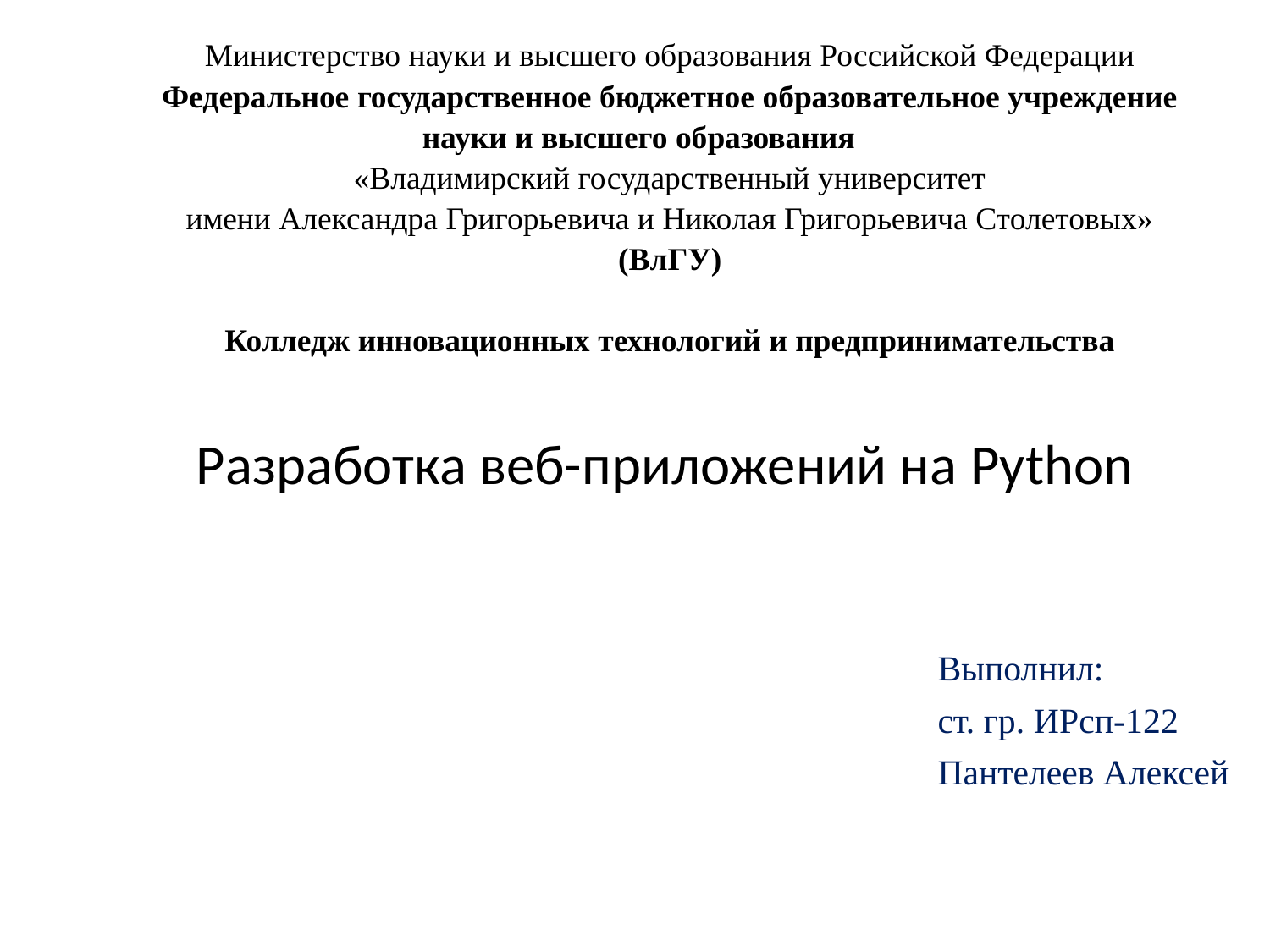

Министерство науки и высшего образования Российской Федерации
Федеральное государственное бюджетное образовательное учреждение науки и высшего образования
«Владимирский государственный университет
имени Александра Григорьевича и Николая Григорьевича Столетовых»
(ВлГУ)

Колледж инновационных технологий и предпринимательства

# Разработка веб-приложений на Python
Выполнил:
ст. гр. ИРсп-122
Пантелеев Алексей